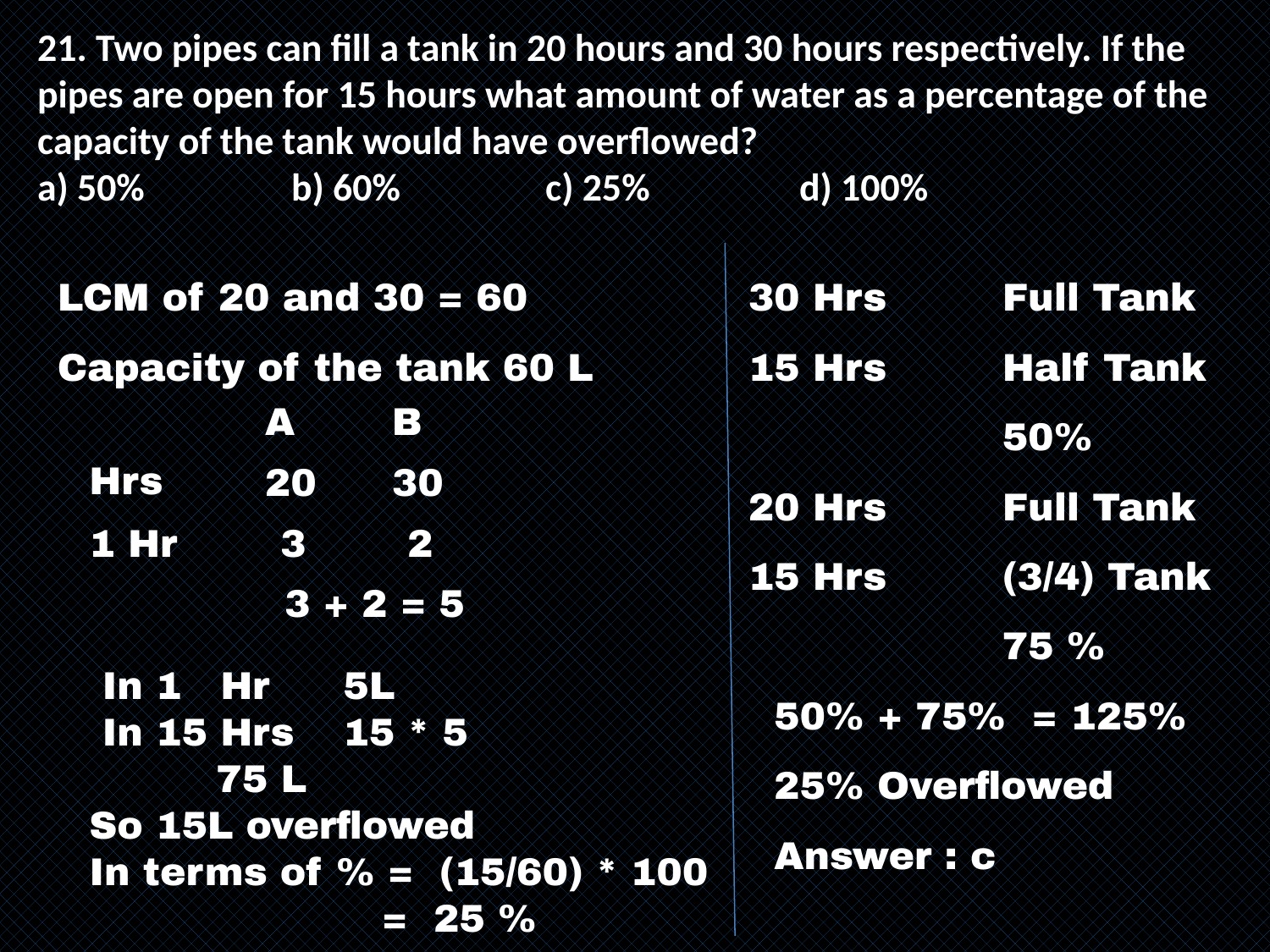

21. Two pipes can fill a tank in 20 hours and 30 hours respectively. If the pipes are open for 15 hours what amount of water as a percentage of the capacity of the tank would have overflowed?
a) 50% 		b) 60%		c) 25%		d) 100%
LCM of 20 and 30 = 60
Capacity of the tank 60 L

30 Hrs	Full Tank
15 Hrs	Half Tank
		50%
20 Hrs	Full Tank
15 Hrs	(3/4) Tank
		75 %
  50% + 75%  = 125%
  25% Overflowed
  Answer : c

A	B
Hrs
20	30
1 Hr
 3	 2
 3 + 2 = 5
 In 1   Hr 	5L
 In 15 Hrs	15 * 5
	75 L
So 15L overflowed
In terms of % =  (15/60) * 100
      		   =  25 %